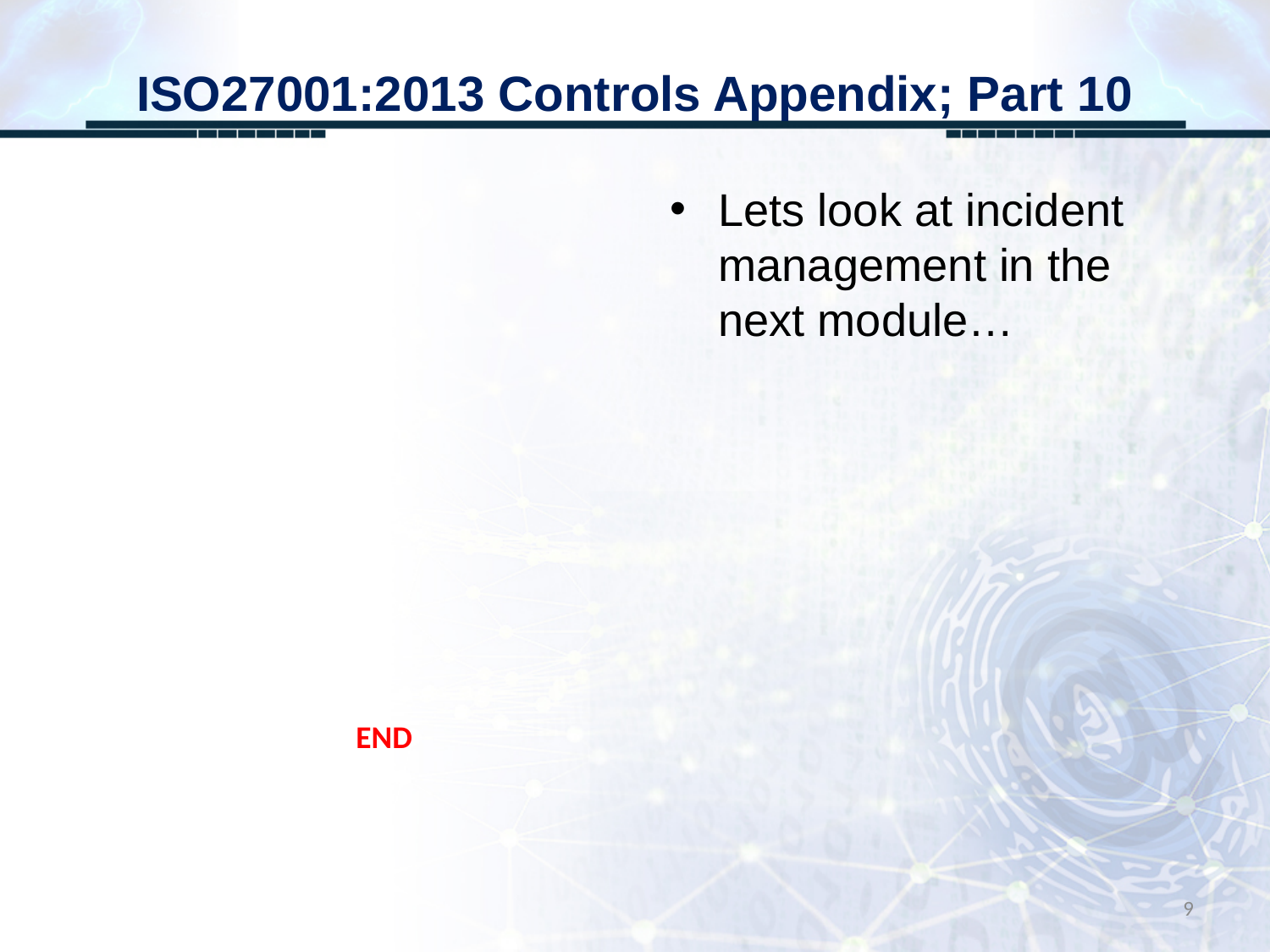

# ISO27001:2013 Controls Appendix; Part 10
Lets look at incident management in the next module…

END
9